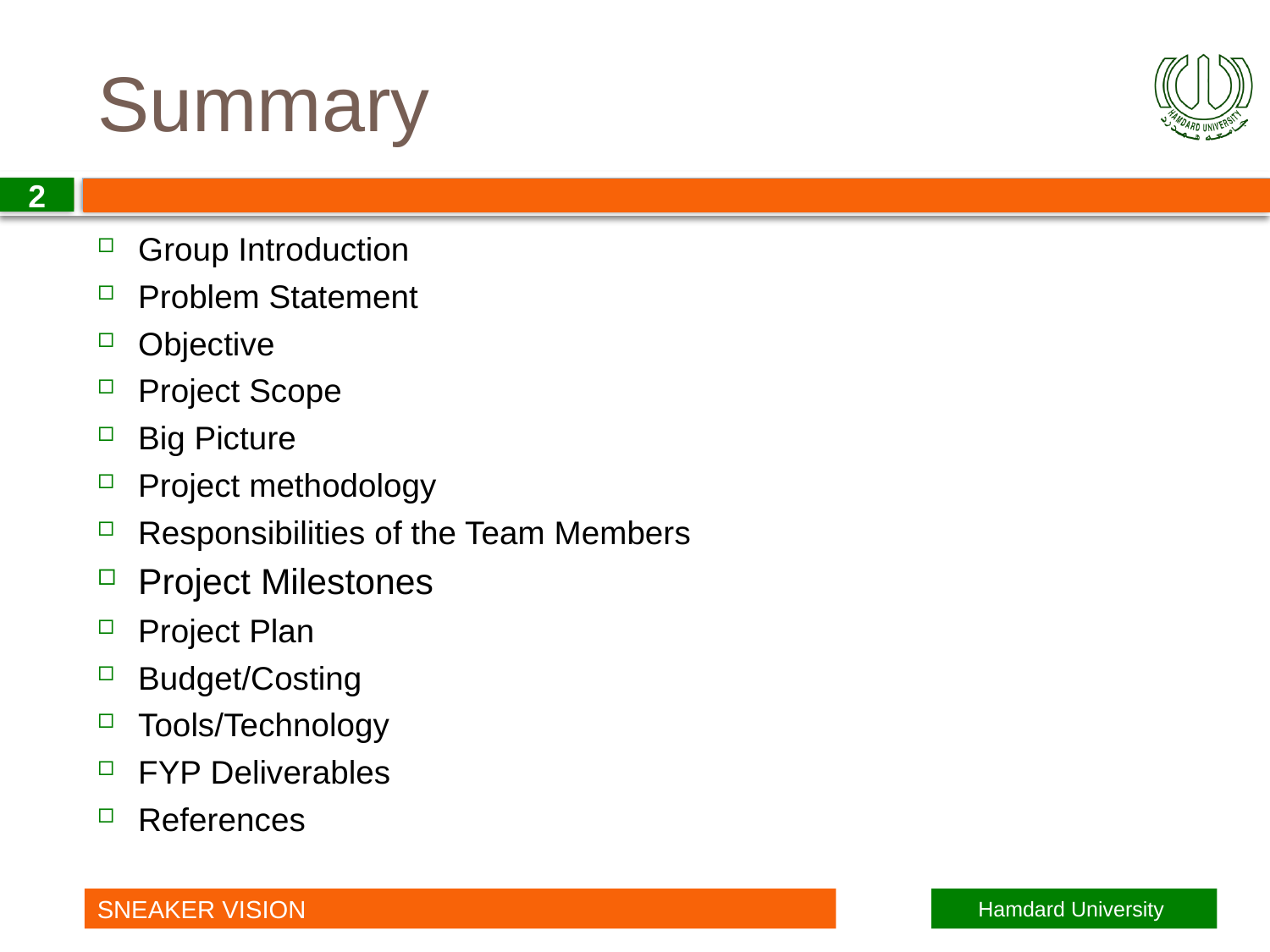

# Summary
2
Group Introduction
Problem Statement
Objective
Project Scope
Big Picture
Project methodology
Responsibilities of the Team Members
Project Milestones
Project Plan
Budget/Costing
Tools/Technology
FYP Deliverables
References
SNEAKER VISION
Hamdard University